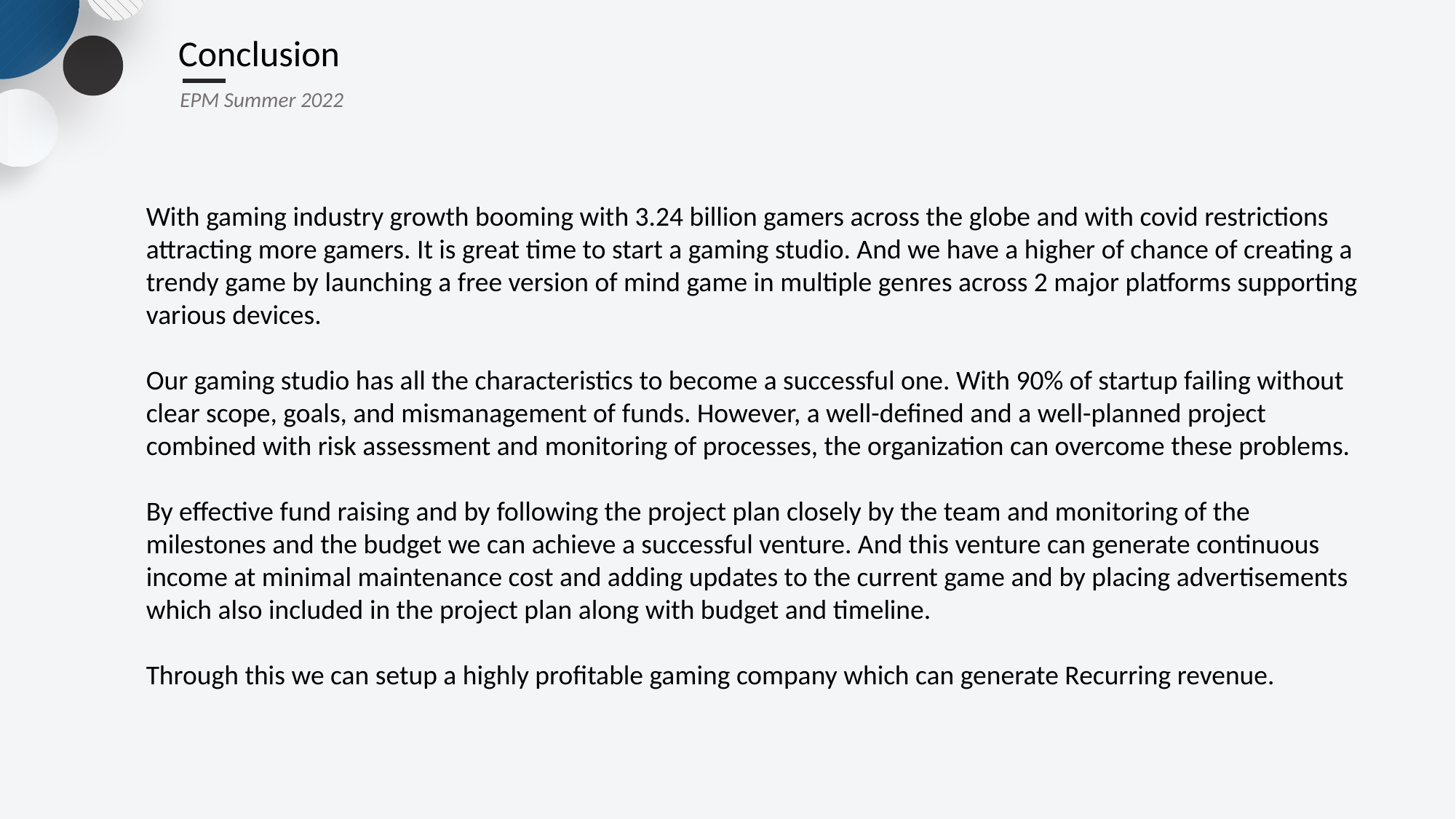

Conclusion

EPM Summer 2022

With gaming industry growth booming with 3.24 billion gamers across the globe and with covid restrictions attracting more gamers. It is great time to start a gaming studio. And we have a higher of chance of creating a trendy game by launching a free version of mind game in multiple genres across 2 major platforms supporting various devices.

Our gaming studio has all the characteristics to become a successful one. With 90% of startup failing without clear scope, goals, and mismanagement of funds. However, a well-defined and a well-planned project combined with risk assessment and monitoring of processes, the organization can overcome these problems.

By effective fund raising and by following the project plan closely by the team and monitoring of the milestones and the budget we can achieve a successful venture. And this venture can generate continuous income at minimal maintenance cost and adding updates to the current game and by placing advertisements which also included in the project plan along with budget and timeline.

Through this we can setup a highly profitable gaming company which can generate Recurring revenue.